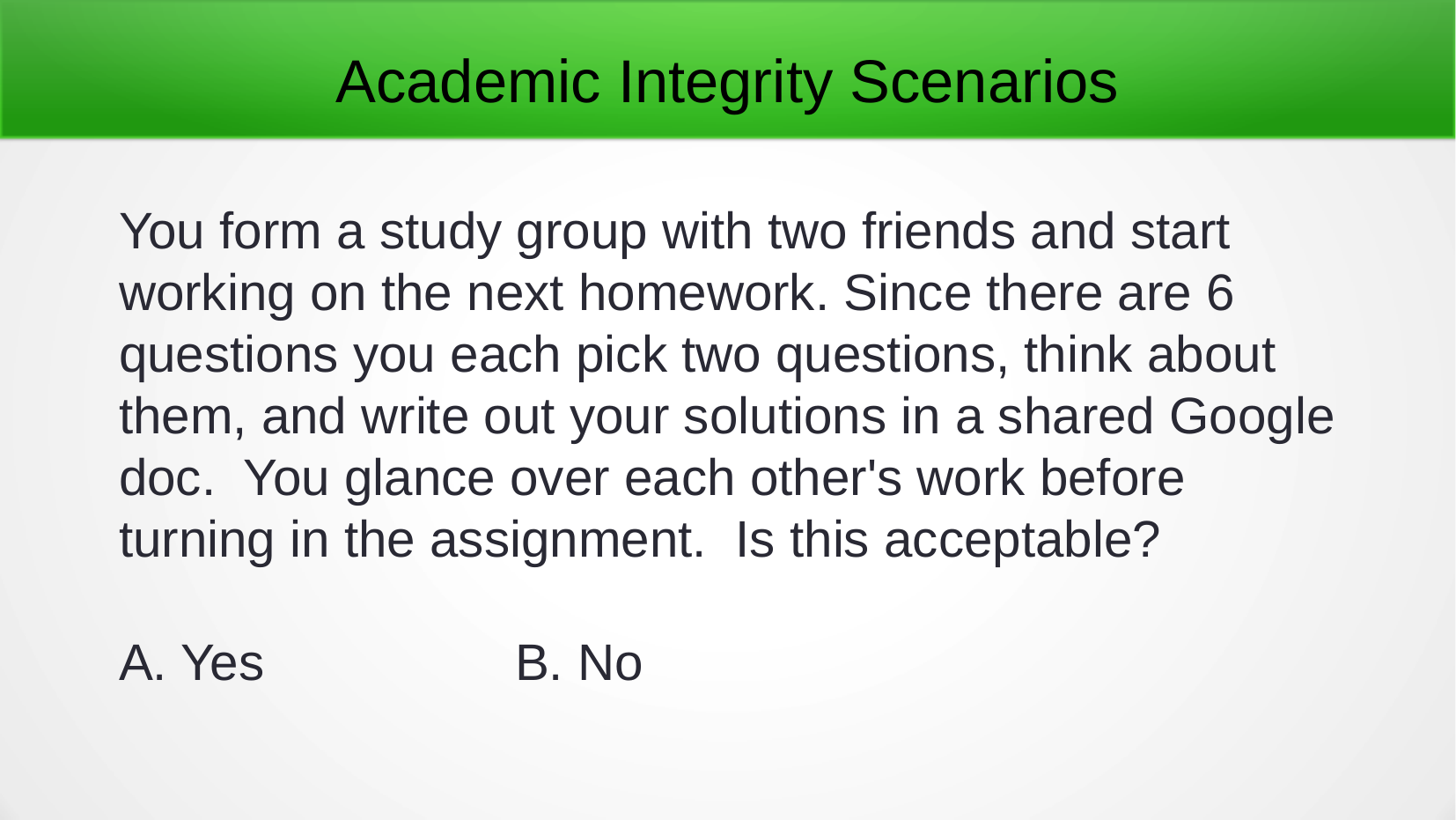

Academic Integrity Scenarios
You form a study group with two friends and start working on the next homework. Since there are 6 questions you each pick two questions, think about them, and write out your solutions in a shared Google doc.  You glance over each other's work before turning in the assignment.  Is this acceptable?

A. Yes		B. No